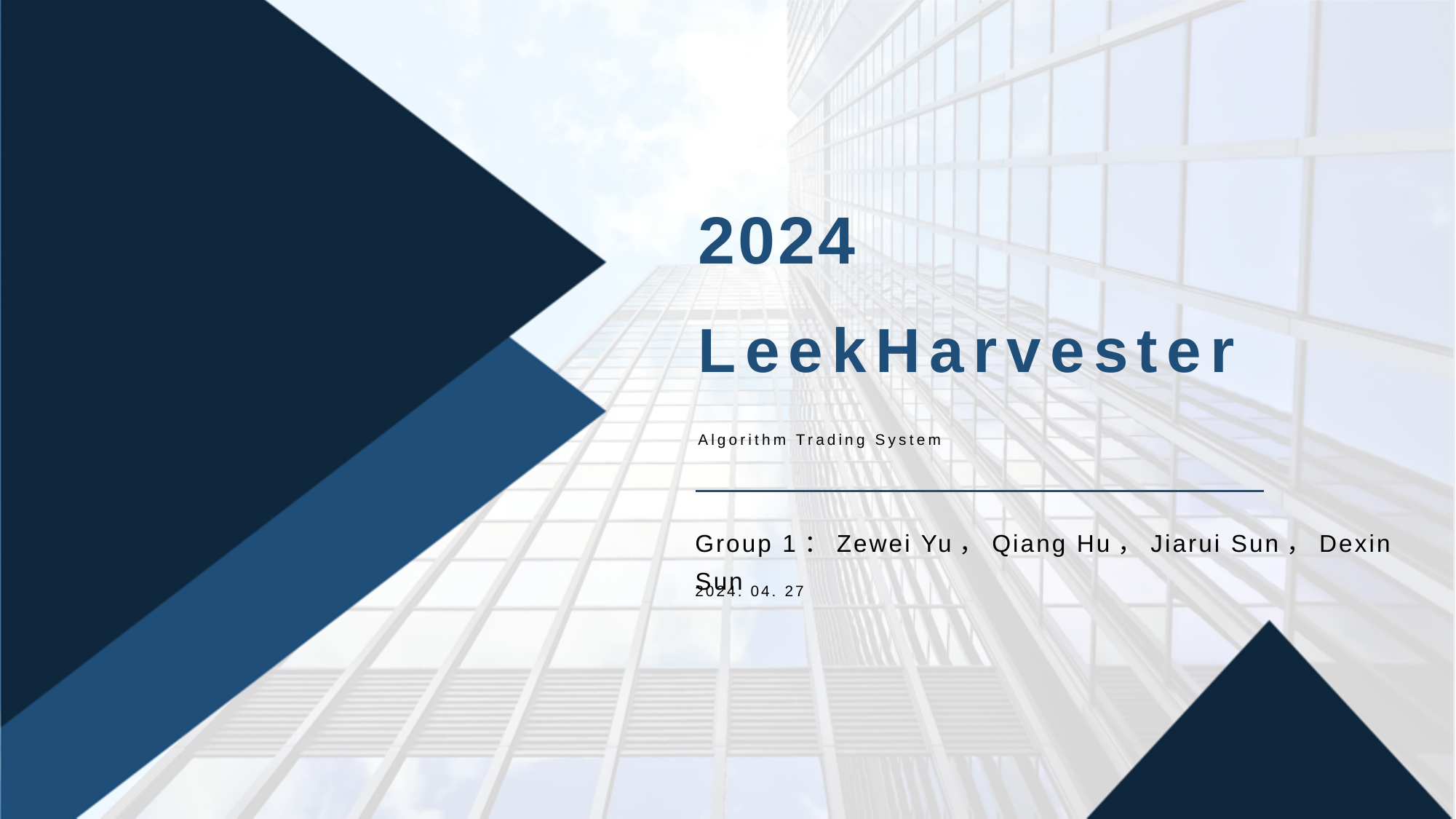

2024
LeekHarvester
Algorithm Trading System
Group 1：Zewei Yu，Qiang Hu，Jiarui Sun，Dexin Sun
2024. 04. 27